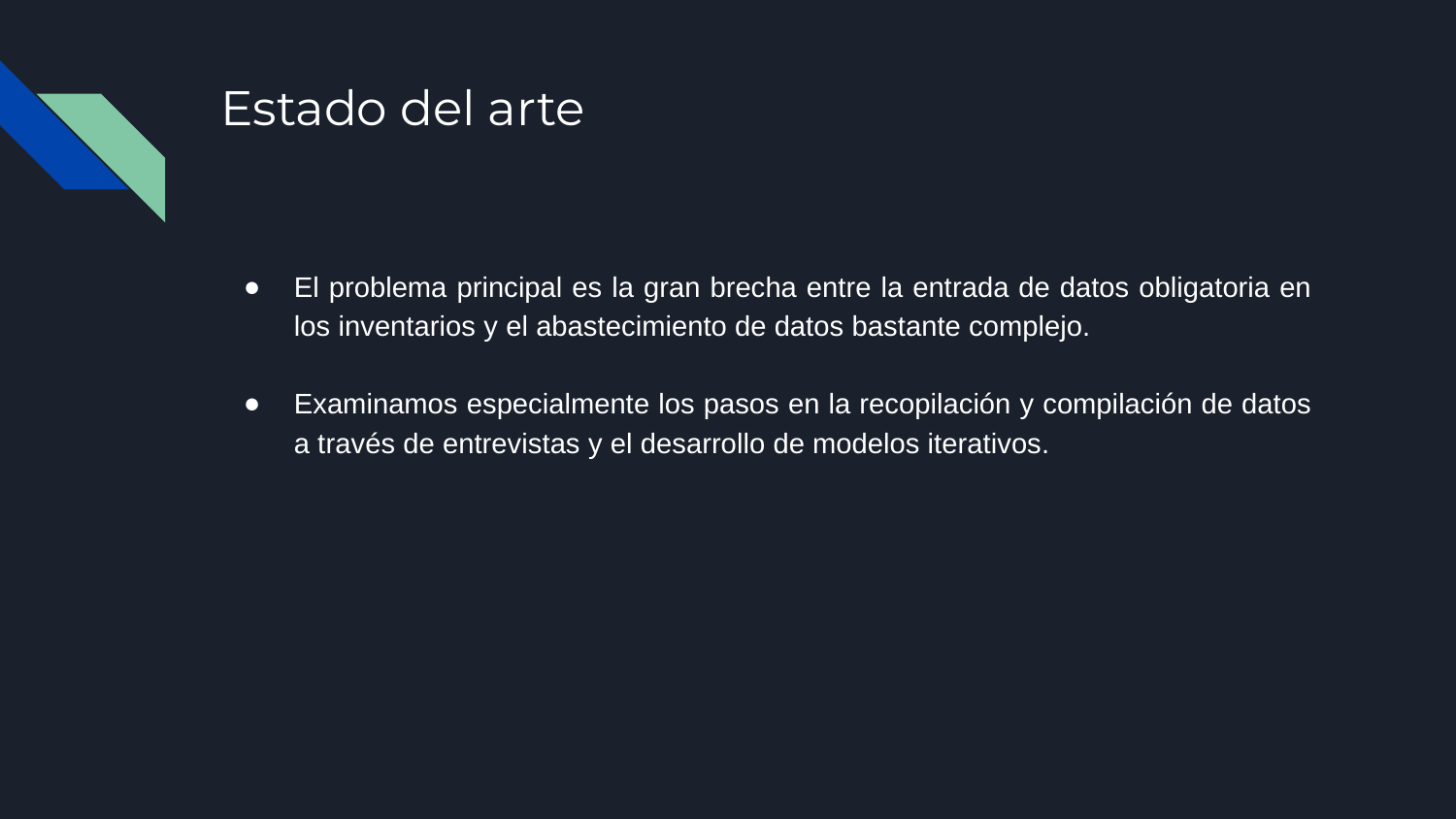

# Estado del arte
El problema principal es la gran brecha entre la entrada de datos obligatoria en los inventarios y el abastecimiento de datos bastante complejo.

Examinamos especialmente los pasos en la recopilación y compilación de datos a través de entrevistas y el desarrollo de modelos iterativos.